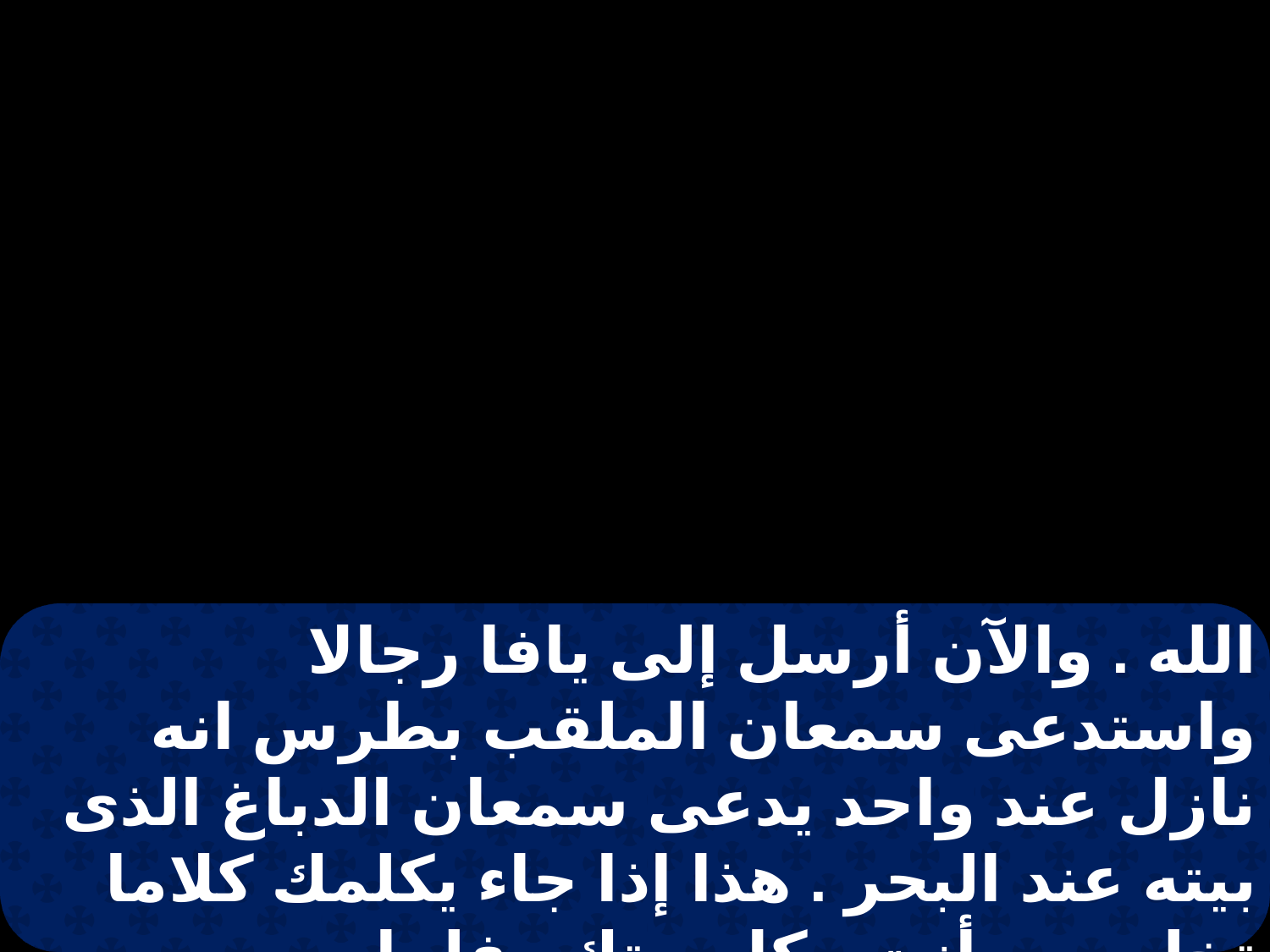

الله . والآن أرسل إلى يافا رجالا واستدعى سمعان الملقب بطرس انه نازل عند واحد يدعى سمعان الدباغ الذى بيته عند البحر . هذا إذا جاء يكلمك كلاما تخلص به أنت وكل بيتك . فلما